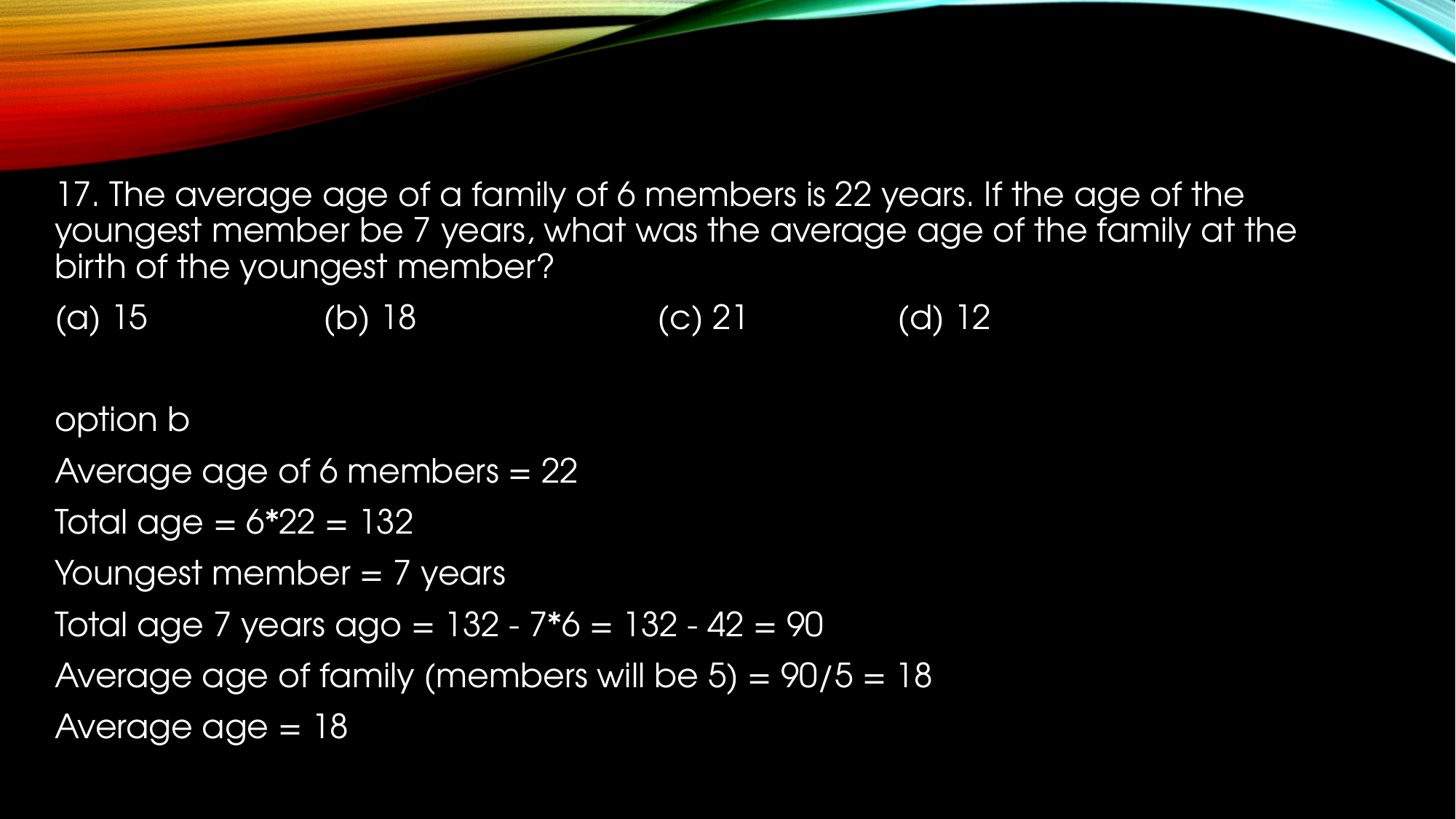

17. The average age of a family of 6 members is 22 years. If the age of the youngest member be 7 years, what was the average age of the family at the birth of the youngest member?
(a) 15                   (b) 18                          (c) 21                (d) 12

option b
Average age of 6 members = 22
Total age = 6*22 = 132
Youngest member = 7 years
Total age 7 years ago = 132 - 7*6 = 132 - 42 = 90
Average age of family (members will be 5) = 90/5 = 18
Average age = 18